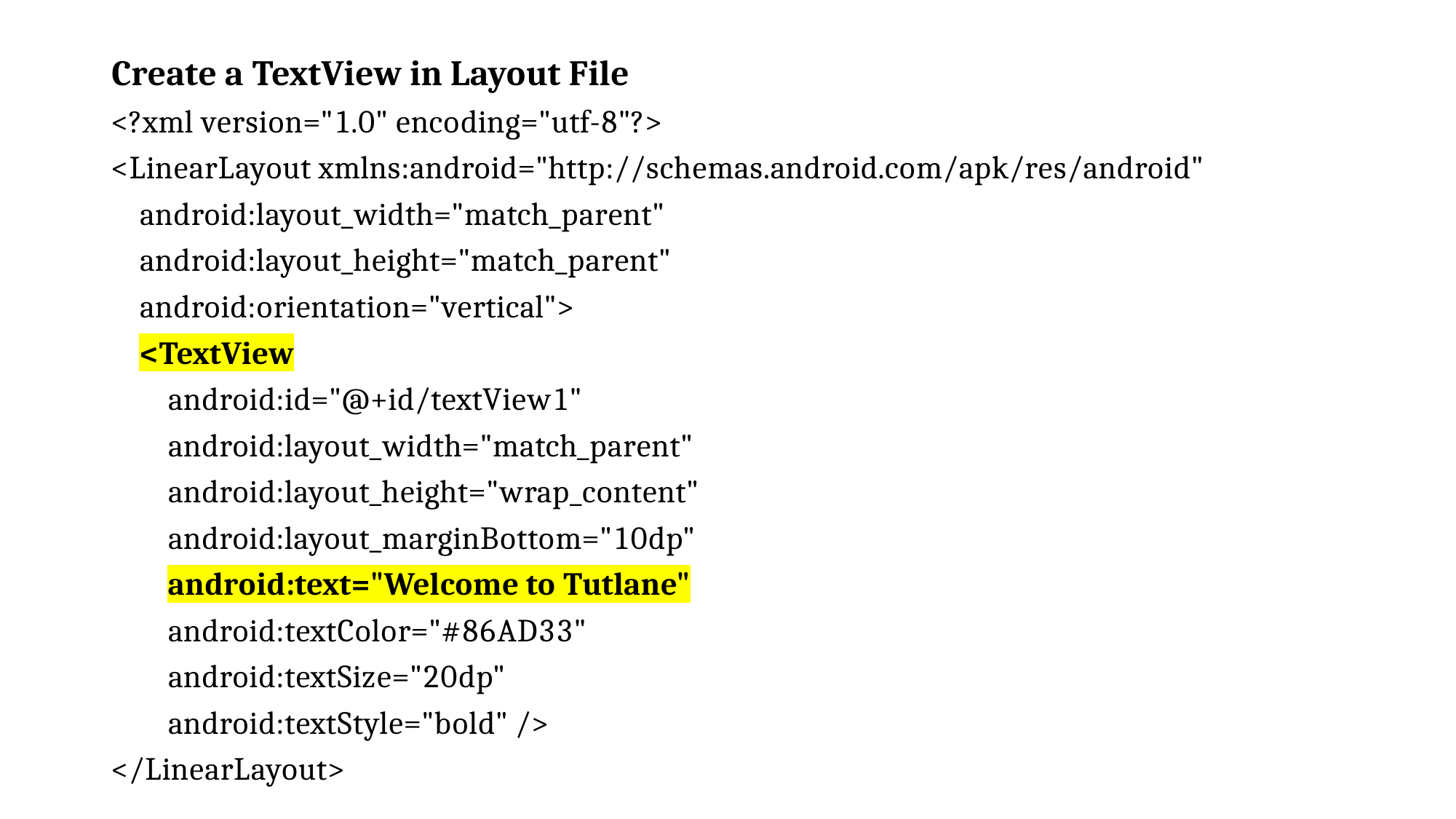

Create a TextView in Layout File
<?xml version="1.0" encoding="utf-8"?>
<LinearLayout xmlns:android="http://schemas.android.com/apk/res/android"
    android:layout_width="match_parent"
    android:layout_height="match_parent"
    android:orientation="vertical">
    <TextView
        android:id="@+id/textView1"
        android:layout_width="match_parent"
        android:layout_height="wrap_content"
        android:layout_marginBottom="10dp"
        android:text="Welcome to Tutlane"
        android:textColor="#86AD33"
        android:textSize="20dp"
        android:textStyle="bold" />
</LinearLayout>